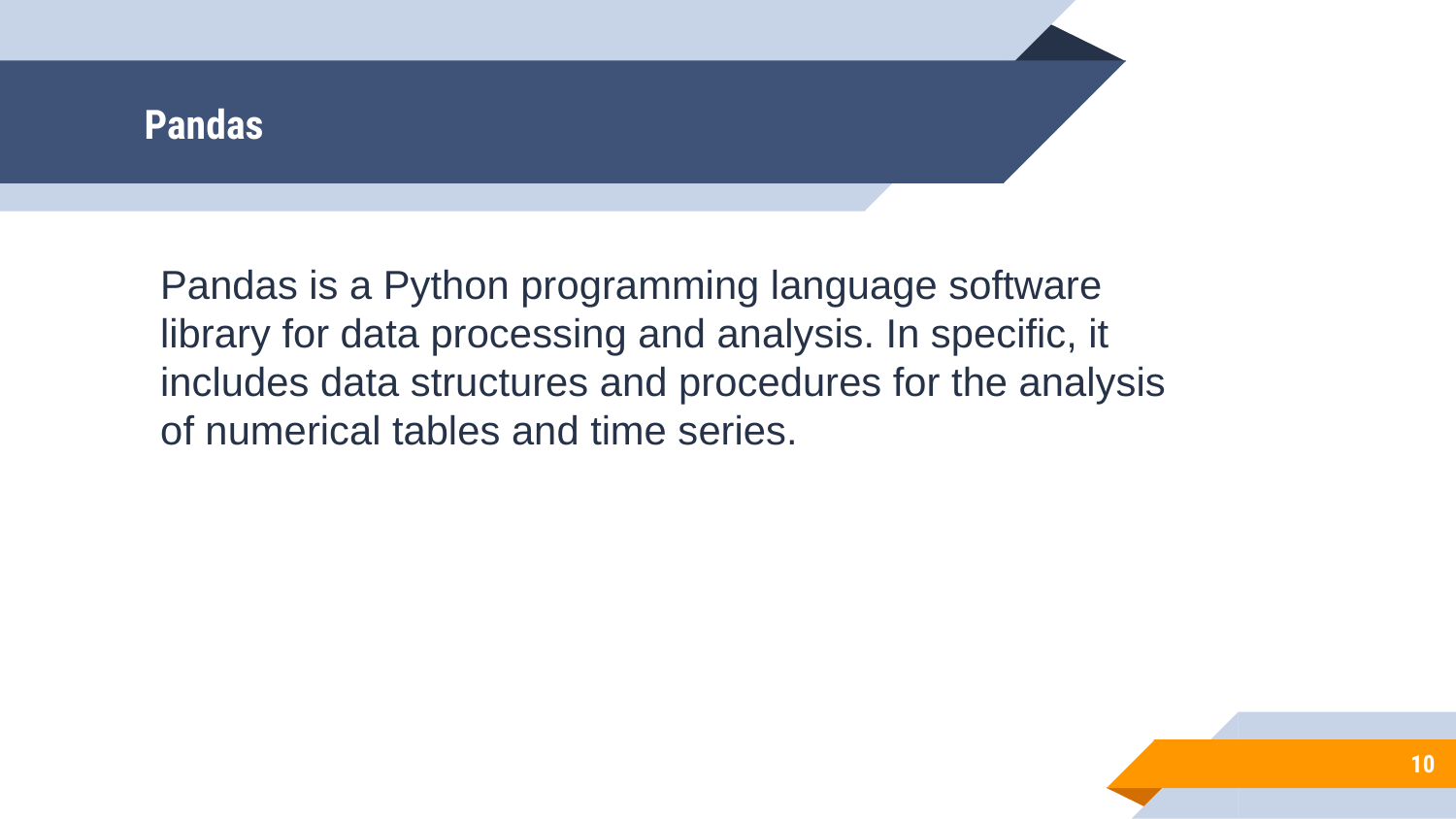

# Pandas
Pandas is a Python programming language software library for data processing and analysis. In specific, it includes data structures and procedures for the analysis of numerical tables and time series.

10